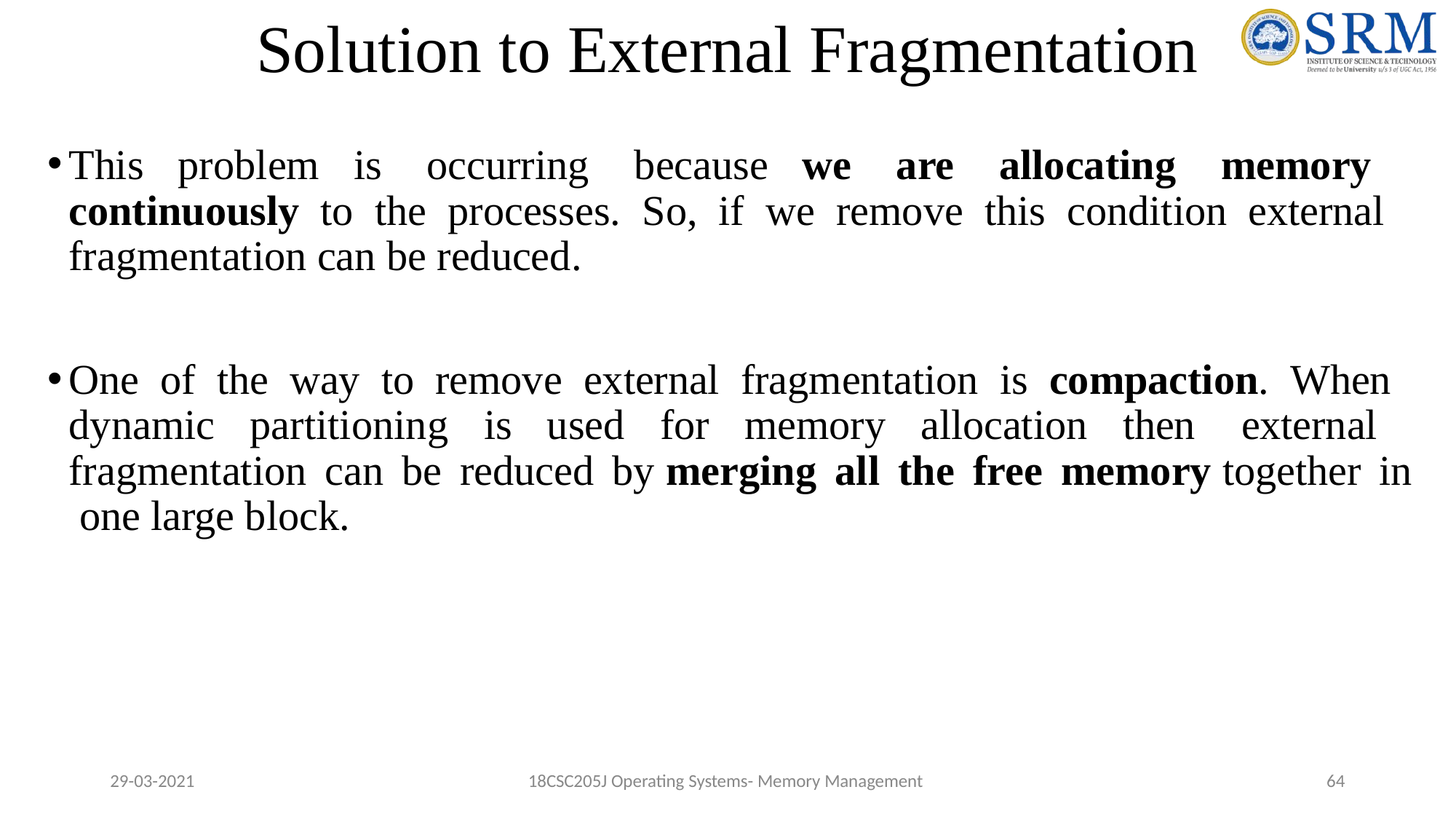

# Solution to External Fragmentation
This problem is occurring because we are allocating memory  continuously to the processes. So, if we remove this condition external  fragmentation can be reduced.

One of the way to remove external fragmentation is compaction. When  dynamic partitioning is used for memory allocation then external  fragmentation can be reduced by merging all the free memory together in  one large block.
29-03-2021
18CSC205J Operating Systems- Memory Management
64